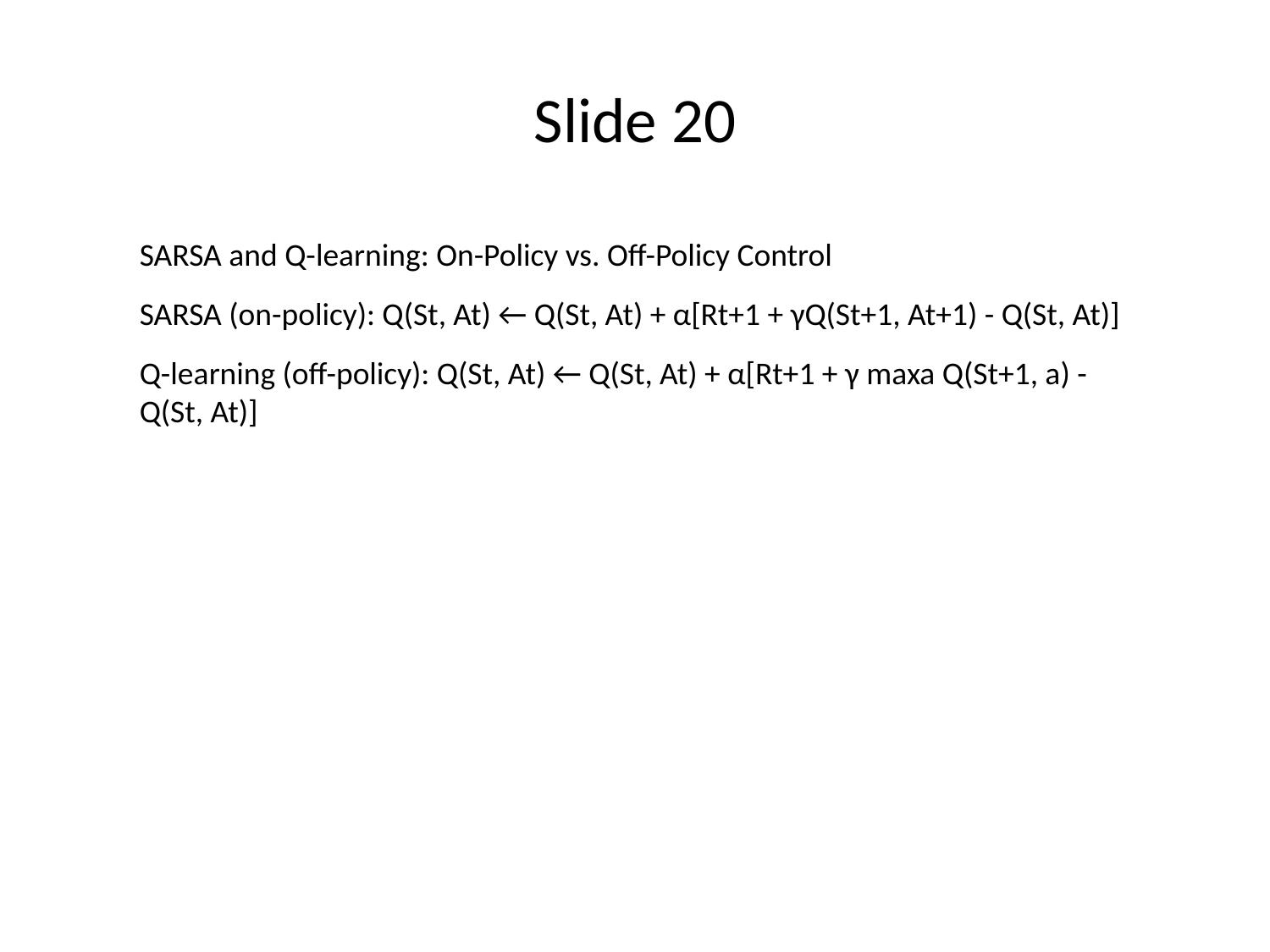

# Slide 20

SARSA and Q-learning: On-Policy vs. Off-Policy Control
SARSA (on-policy): Q(St, At) ← Q(St, At) + α[Rt+1 + γQ(St+1, At+1) - Q(St, At)]
Q-learning (off-policy): Q(St, At) ← Q(St, At) + α[Rt+1 + γ maxa Q(St+1, a) - Q(St, At)]